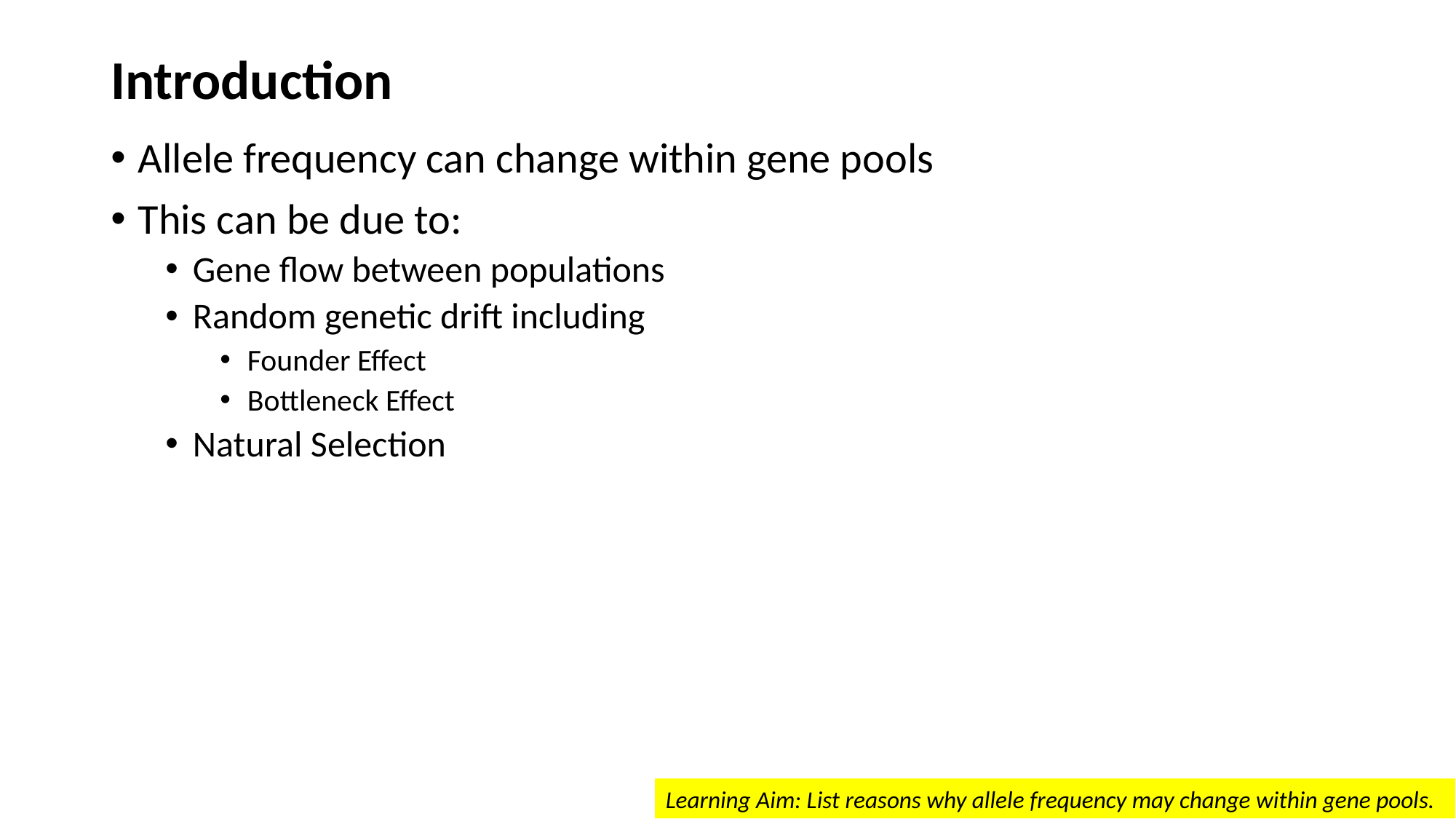

# Introduction
Allele frequency can change within gene pools
This can be due to:
Gene flow between populations
Random genetic drift including
Founder Effect
Bottleneck Effect
Natural Selection
Learning Aim: List reasons why allele frequency may change within gene pools.